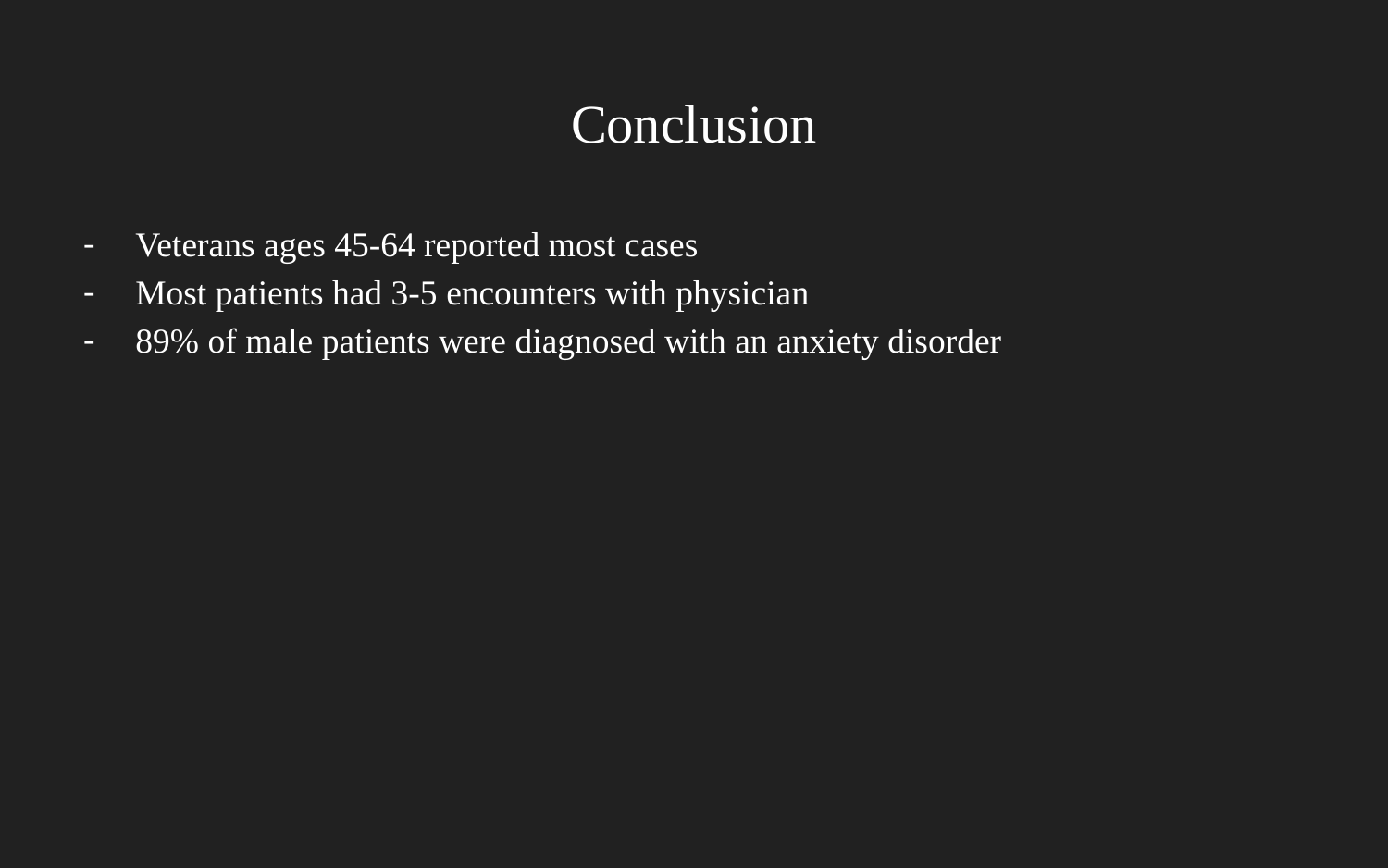

# Conclusion
Veterans ages 45-64 reported most cases
Most patients had 3-5 encounters with physician
89% of male patients were diagnosed with an anxiety disorder